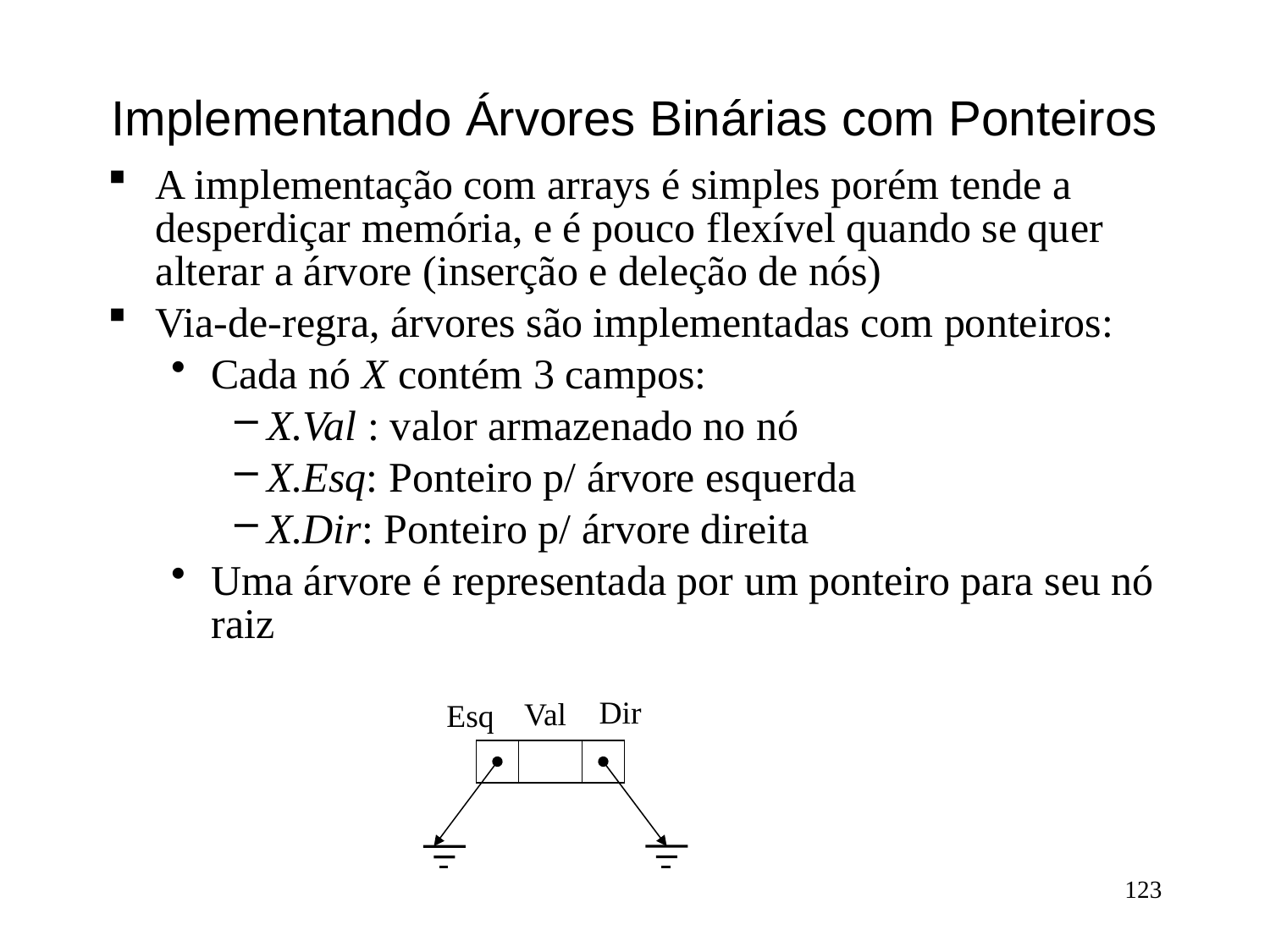

# Implementando Árvores Binárias com Ponteiros
A implementação com arrays é simples porém tende a desperdiçar memória, e é pouco flexível quando se quer alterar a árvore (inserção e deleção de nós)
Via-de-regra, árvores são implementadas com ponteiros:
Cada nó X contém 3 campos:
X.Val : valor armazenado no nó
X.Esq: Ponteiro p/ árvore esquerda
X.Dir: Ponteiro p/ árvore direita
Uma árvore é representada por um ponteiro para seu nó raiz
Dir
Val
Esq

123